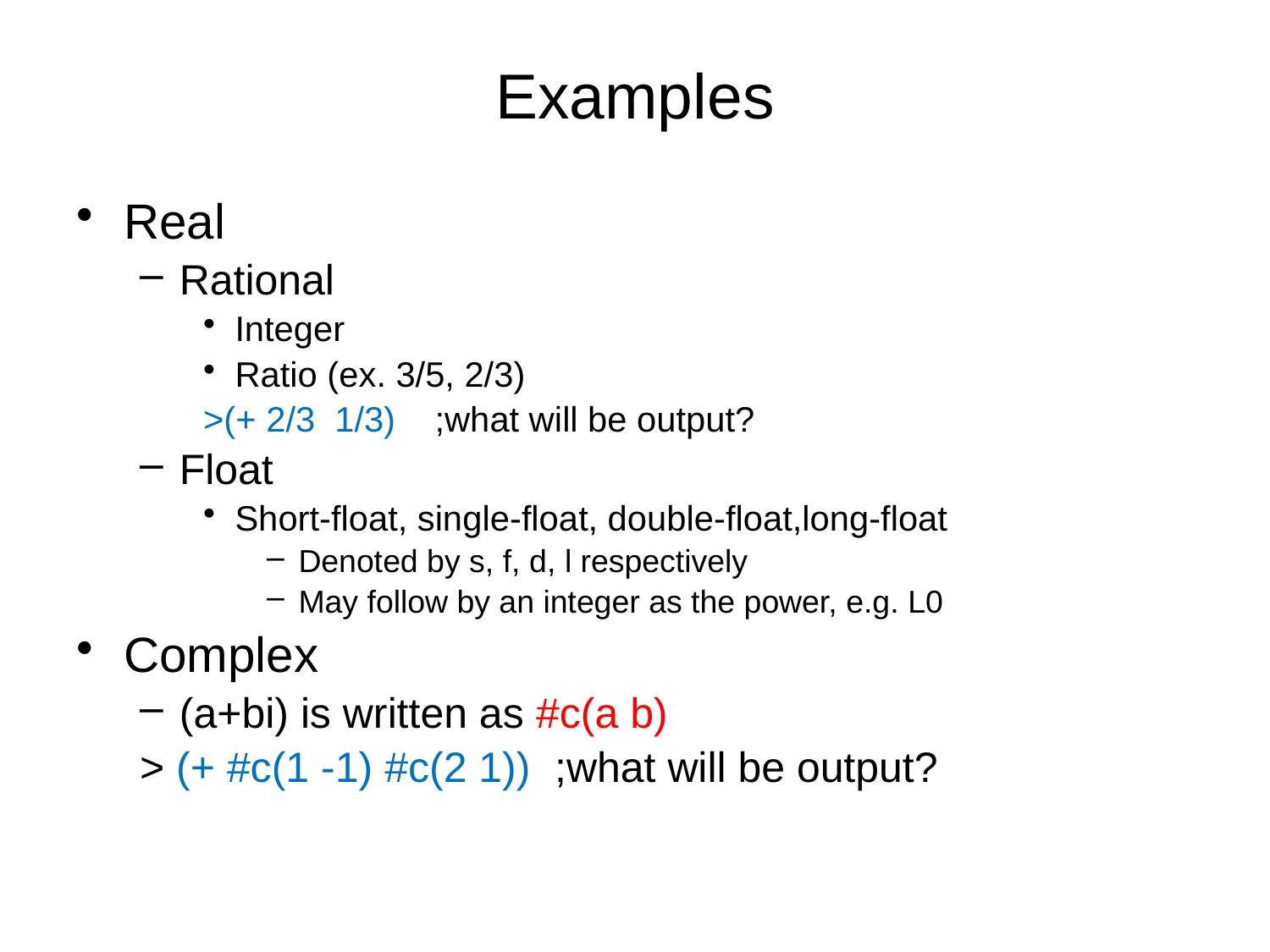

# Examples
Real
Rational
Integer
Ratio (ex. 3/5, 2/3)
>(+ 2/3  1/3)    ;what will be output?
Float
Short-float, single-float, double-float,long-float
Denoted by s, f, d, l respectively
May follow by an integer as the power, e.g. L0
Complex
(a+bi) is written as #c(a b)
> (+ #c(1 -1) #c(2 1))  ;what will be output?